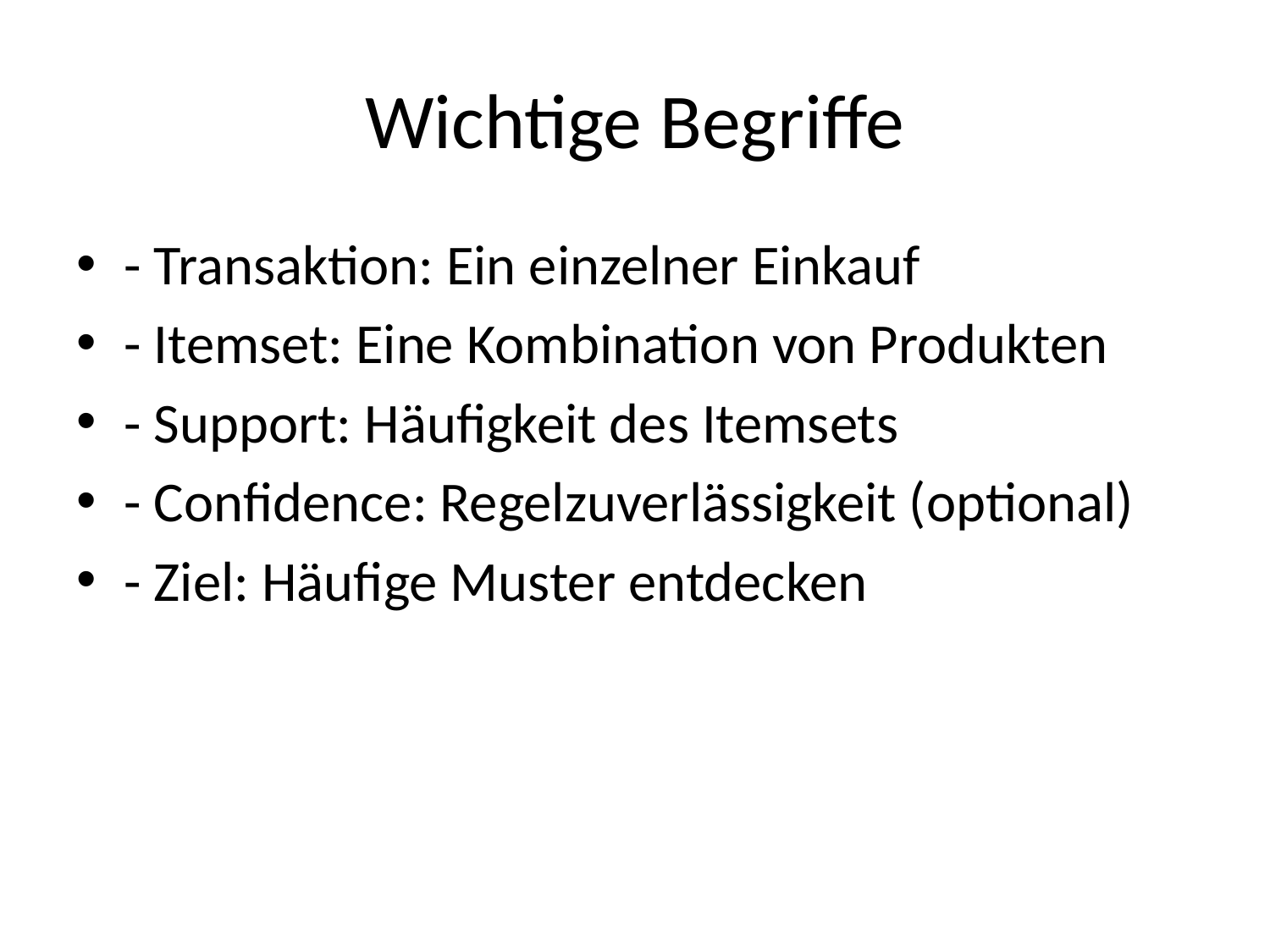

# Wichtige Begriffe
- Transaktion: Ein einzelner Einkauf
- Itemset: Eine Kombination von Produkten
- Support: Häufigkeit des Itemsets
- Confidence: Regelzuverlässigkeit (optional)
- Ziel: Häufige Muster entdecken